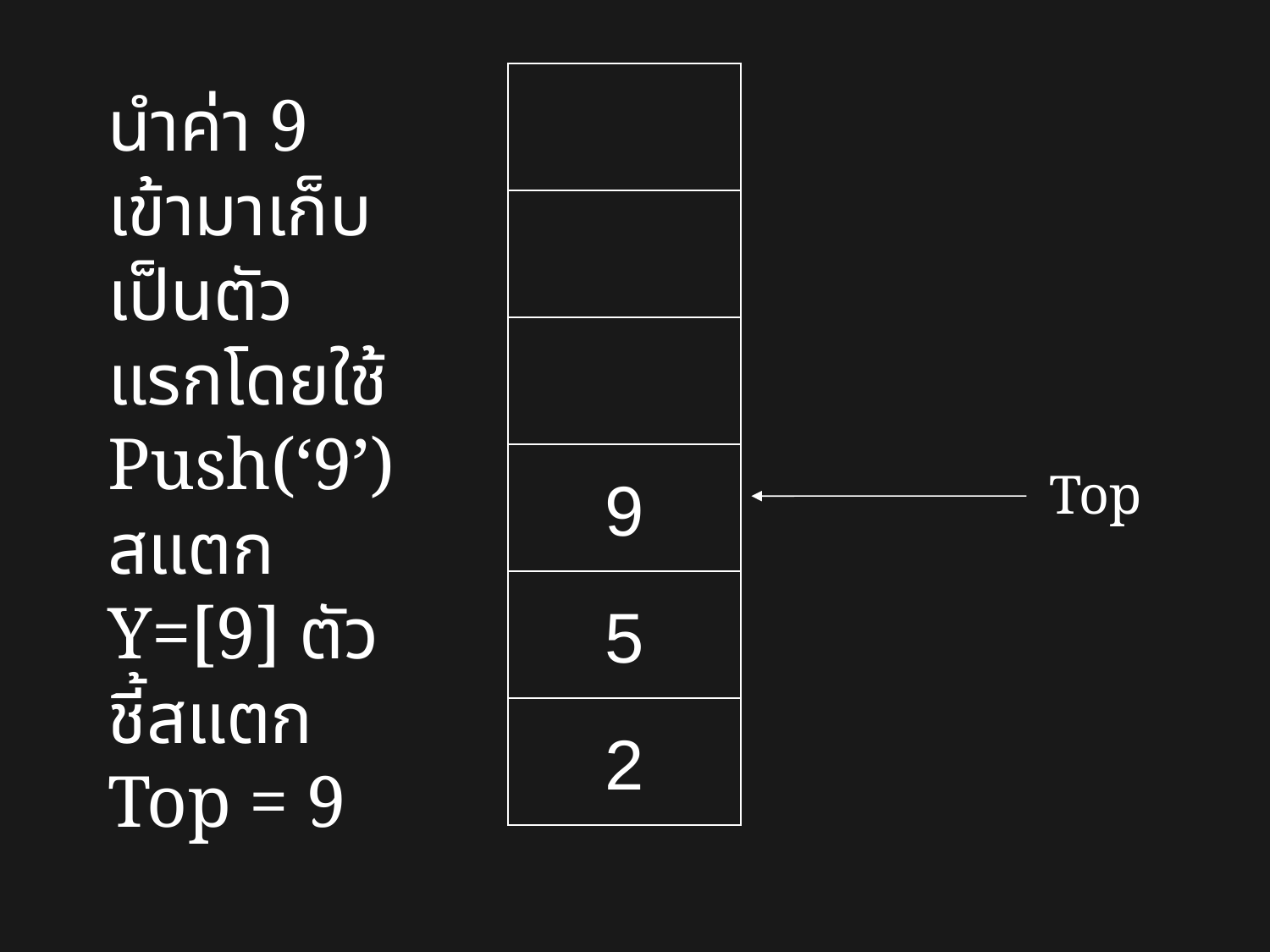

9
5
2
นำค่า 9 เข้ามาเก็บเป็นตัวแรกโดยใช้ Push(‘9’) สแตก Y=[9] ตัวชี้สแตก
Top = 9

Top